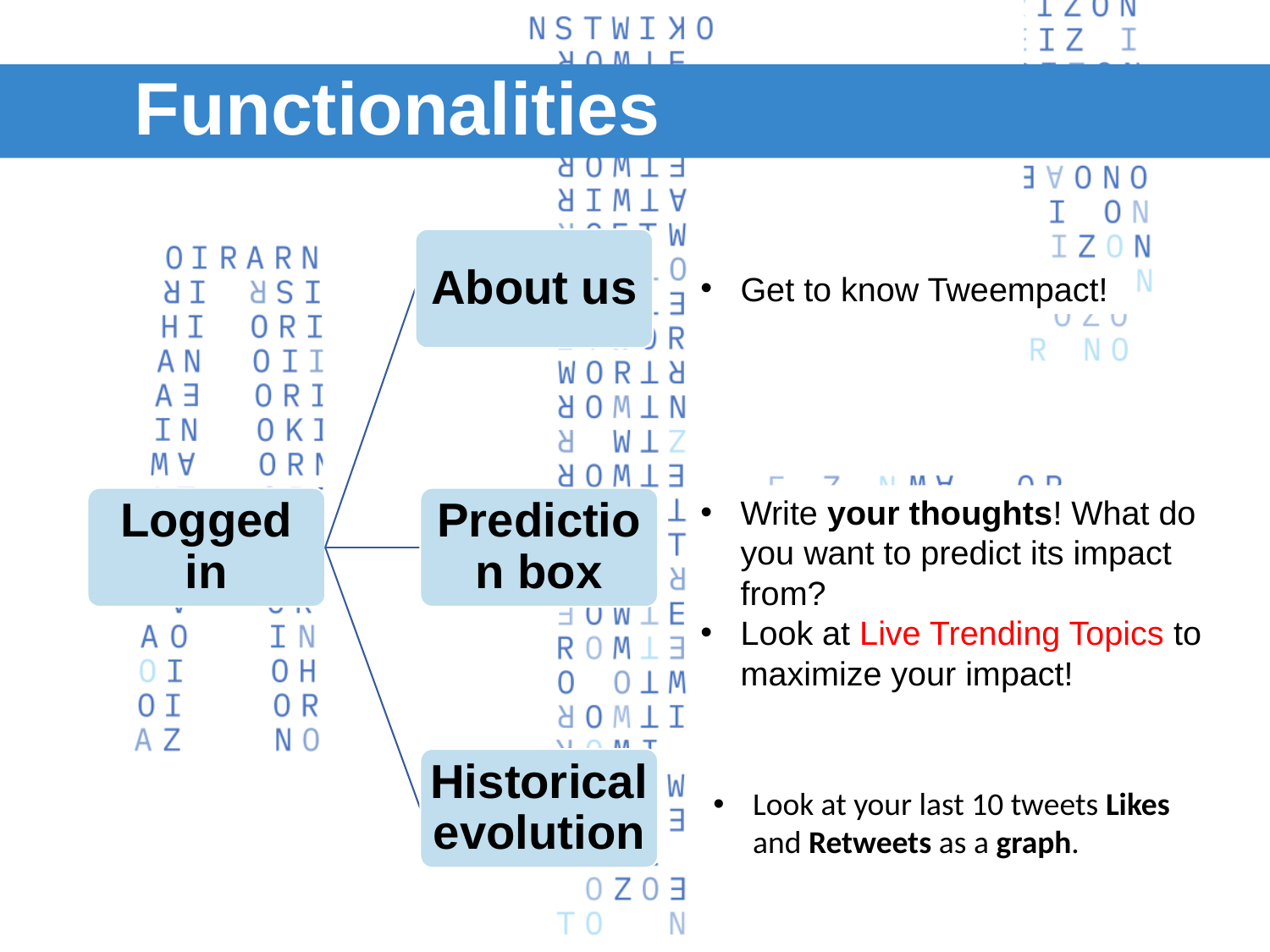

Functionalities
Logged in

About us

Prediction box

Historical evolution
Get to know Tweempact!
Write your thoughts! What do you want to predict its impact from?
Look at Live Trending Topics to maximize your impact!
Look at your last 10 tweets Likes and Retweets as a graph.